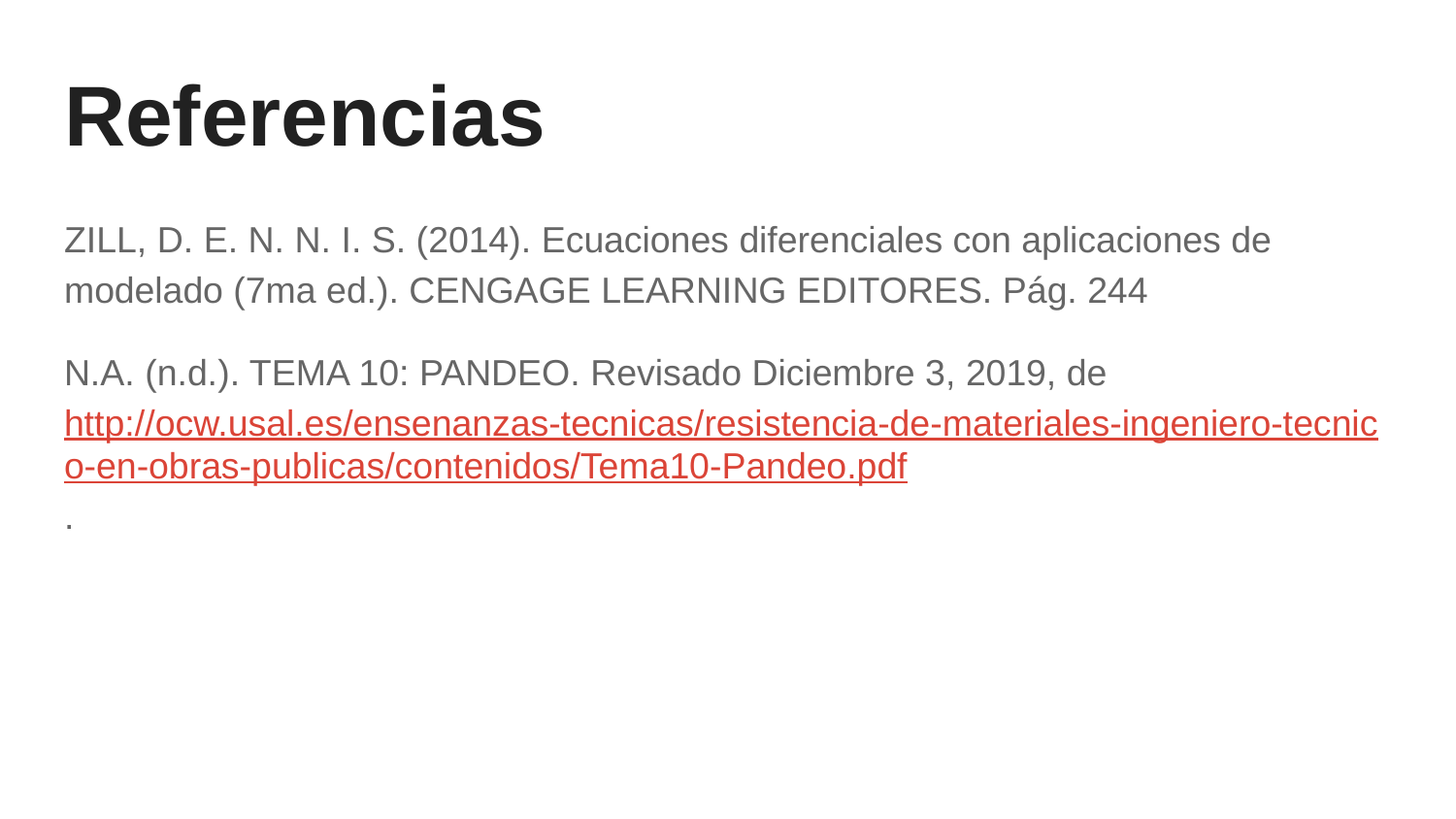

# Referencias
ZILL, D. E. N. N. I. S. (2014). Ecuaciones diferenciales con aplicaciones de modelado (7ma ed.). CENGAGE LEARNING EDITORES. Pág. 244
N.A. (n.d.). TEMA 10: PANDEO. Revisado Diciembre 3, 2019, de http://ocw.usal.es/ensenanzas-tecnicas/resistencia-de-materiales-ingeniero-tecnico-en-obras-publicas/contenidos/Tema10-Pandeo.pdf.